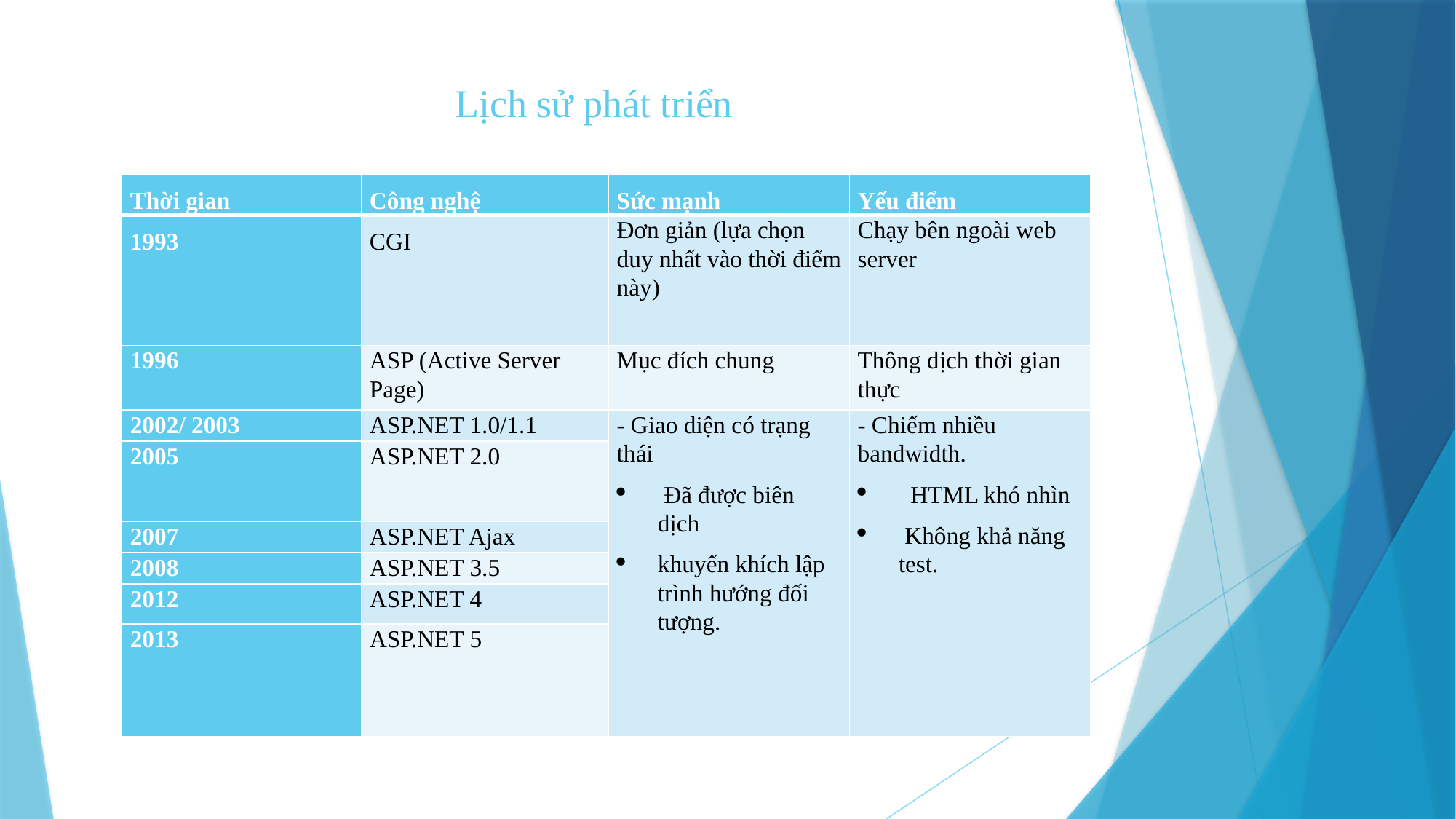

# Lịch sử phát triển
| Thời gian | Công nghệ | Sức mạnh | Yếu điểm |
| --- | --- | --- | --- |
| 1993 | CGI | Đơn giản (lựa chọn duy nhất vào thời điểm này) | Chạy bên ngoài web server |
| 1996 | ASP (Active Server Page) | Mục đích chung | Thông dịch thời gian thực |
| 2002/ 2003 | ASP.NET 1.0/1.1 | - Giao diện có trạng thái  Đã được biên dịch khuyến khích lập trình hướng đối tượng. | - Chiếm nhiều bandwidth.  HTML khó nhìn  Không khả năng test. |
| 2005 | ASP.NET 2.0 |  |  |
| 2007 | ASP.NET Ajax |  |  |
| 2008 | ASP.NET 3.5 |  |  |
| 2012 | ASP.NET 4 |  |  |
| 2013 | ASP.NET 5 |  |  |